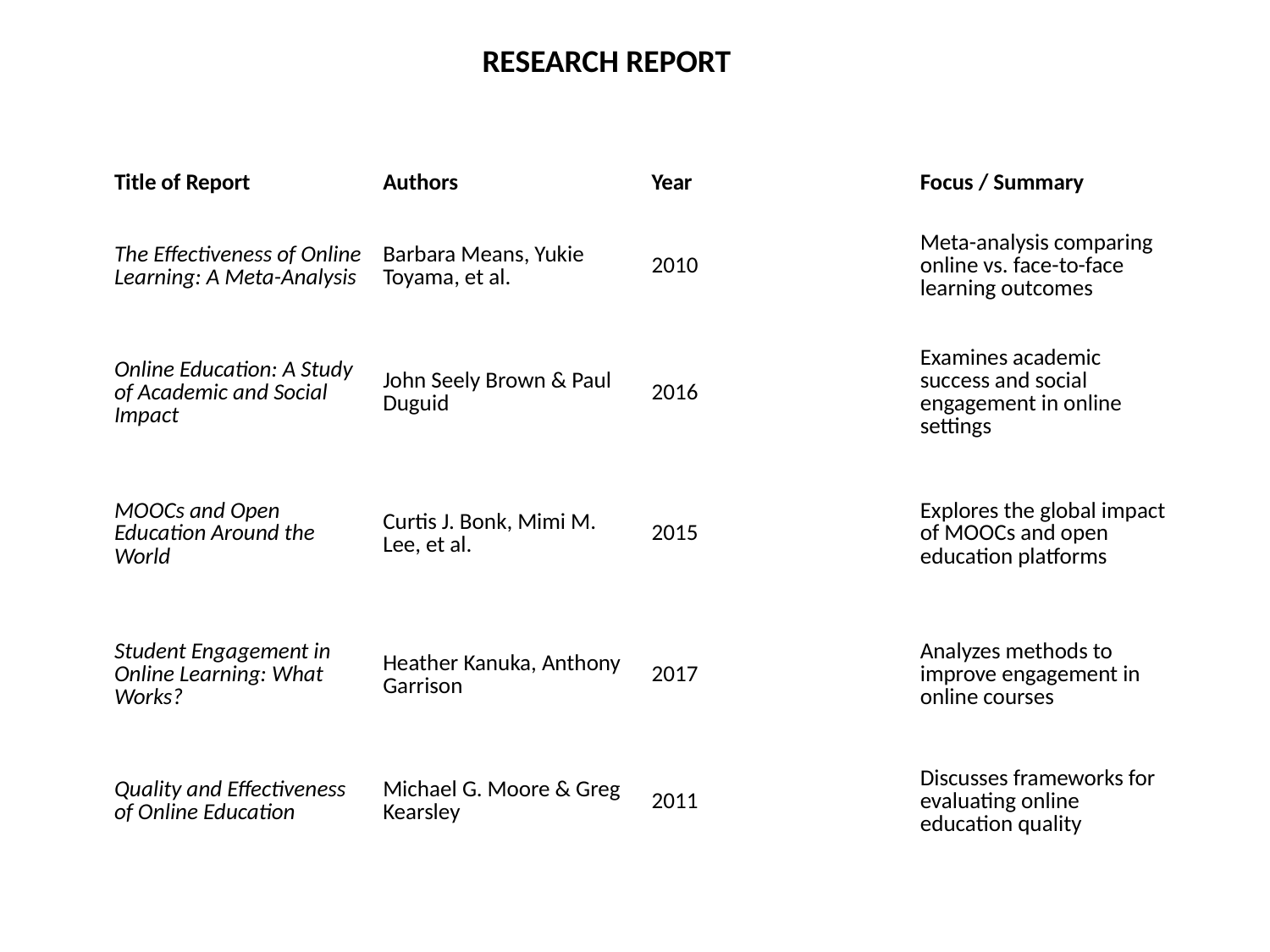

RESEARCH REPORT
| Title of Report | Authors | Year | Focus / Summary |
| --- | --- | --- | --- |
| The Effectiveness of Online Learning: A Meta-Analysis | Barbara Means, Yukie Toyama, et al. | 2010 | Meta-analysis comparing online vs. face-to-face learning outcomes |
| Online Education: A Study of Academic and Social Impact | John Seely Brown & Paul Duguid | 2016 | Examines academic success and social engagement in online settings |
| MOOCs and Open Education Around the World | Curtis J. Bonk, Mimi M. Lee, et al. | 2015 | Explores the global impact of MOOCs and open education platforms |
| Student Engagement in Online Learning: What Works? | Heather Kanuka, Anthony Garrison | 2017 | Analyzes methods to improve engagement in online courses |
| Quality and Effectiveness of Online Education | Michael G. Moore & Greg Kearsley | 2011 | Discusses frameworks for evaluating online education quality |